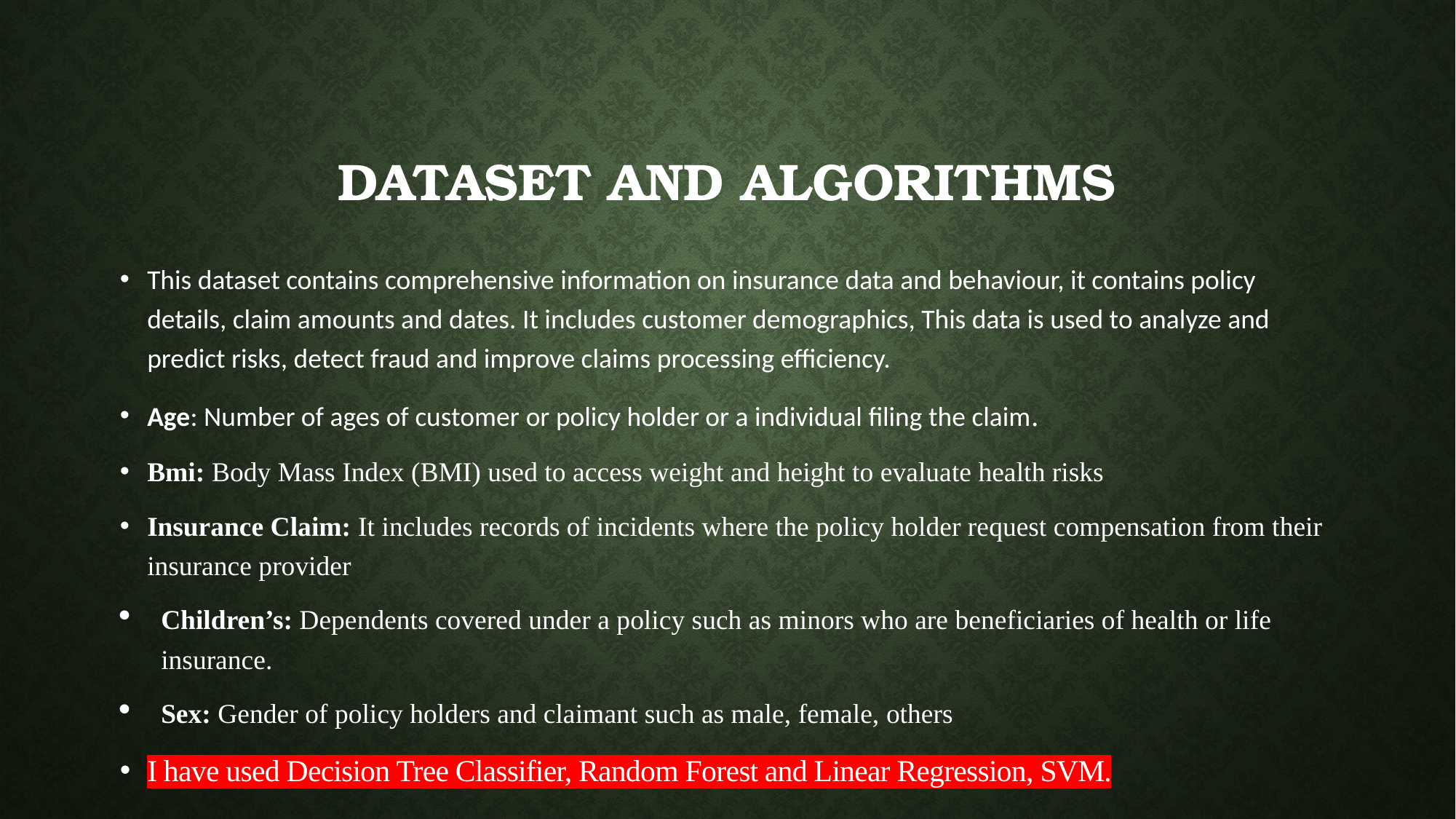

# Dataset and algorithms
This dataset contains comprehensive information on insurance data and behaviour, it contains policy details, claim amounts and dates. It includes customer demographics, This data is used to analyze and predict risks, detect fraud and improve claims processing efficiency.
Age: Number of ages of customer or policy holder or a individual filing the claim.
Bmi: Body Mass Index (BMI) used to access weight and height to evaluate health risks
Insurance Claim: It includes records of incidents where the policy holder request compensation from their insurance provider
Children’s: Dependents covered under a policy such as minors who are beneficiaries of health or life insurance.
Sex: Gender of policy holders and claimant such as male, female, others
I have used Decision Tree Classifier, Random Forest and Linear Regression, SVM.